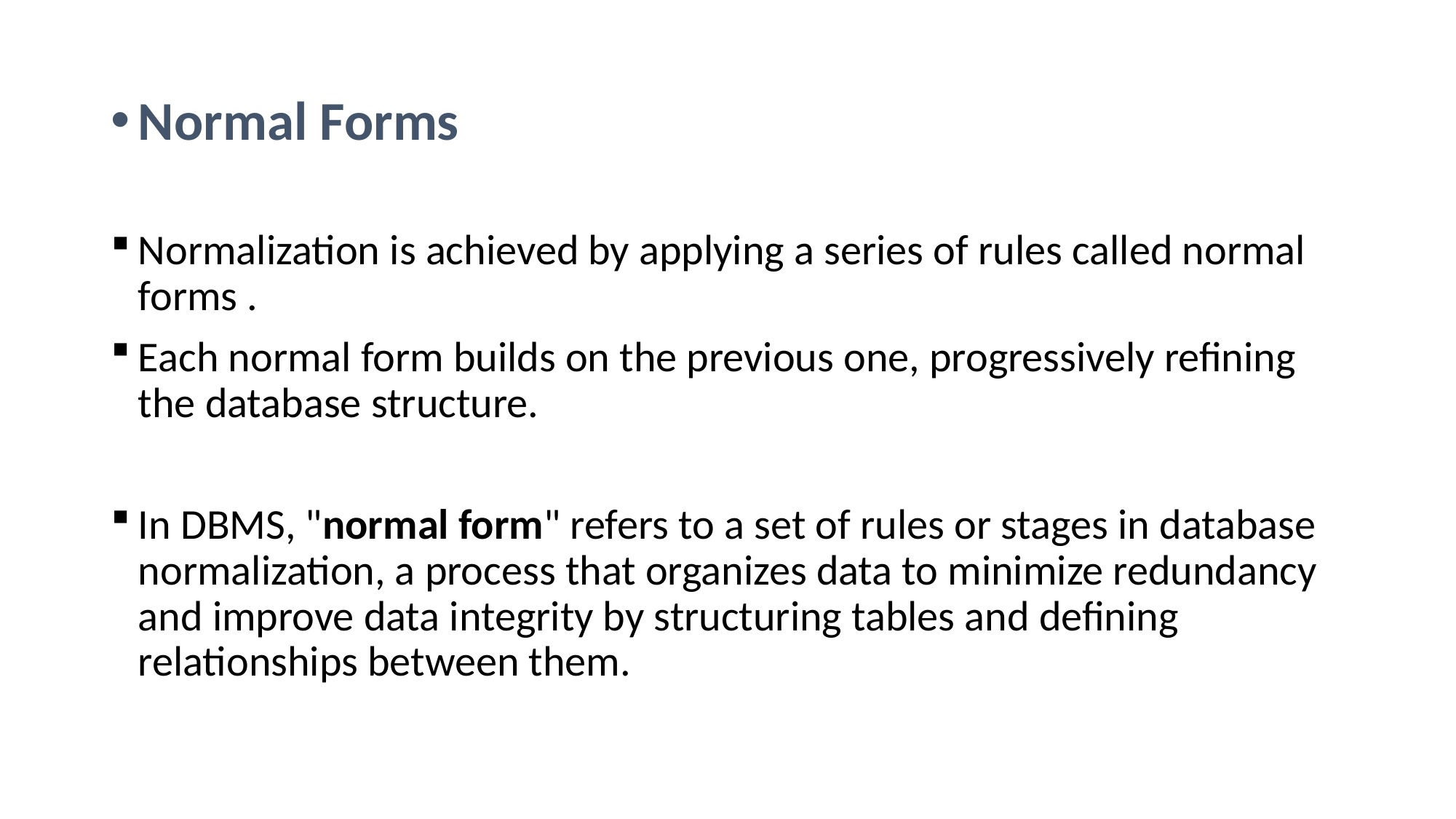

Normal Forms

Normalization is achieved by applying a series of rules called normal forms .
Each normal form builds on the previous one, progressively refining the database structure.

In DBMS, "normal form" refers to a set of rules or stages in database normalization, a process that organizes data to minimize redundancy and improve data integrity by structuring tables and defining relationships between them.